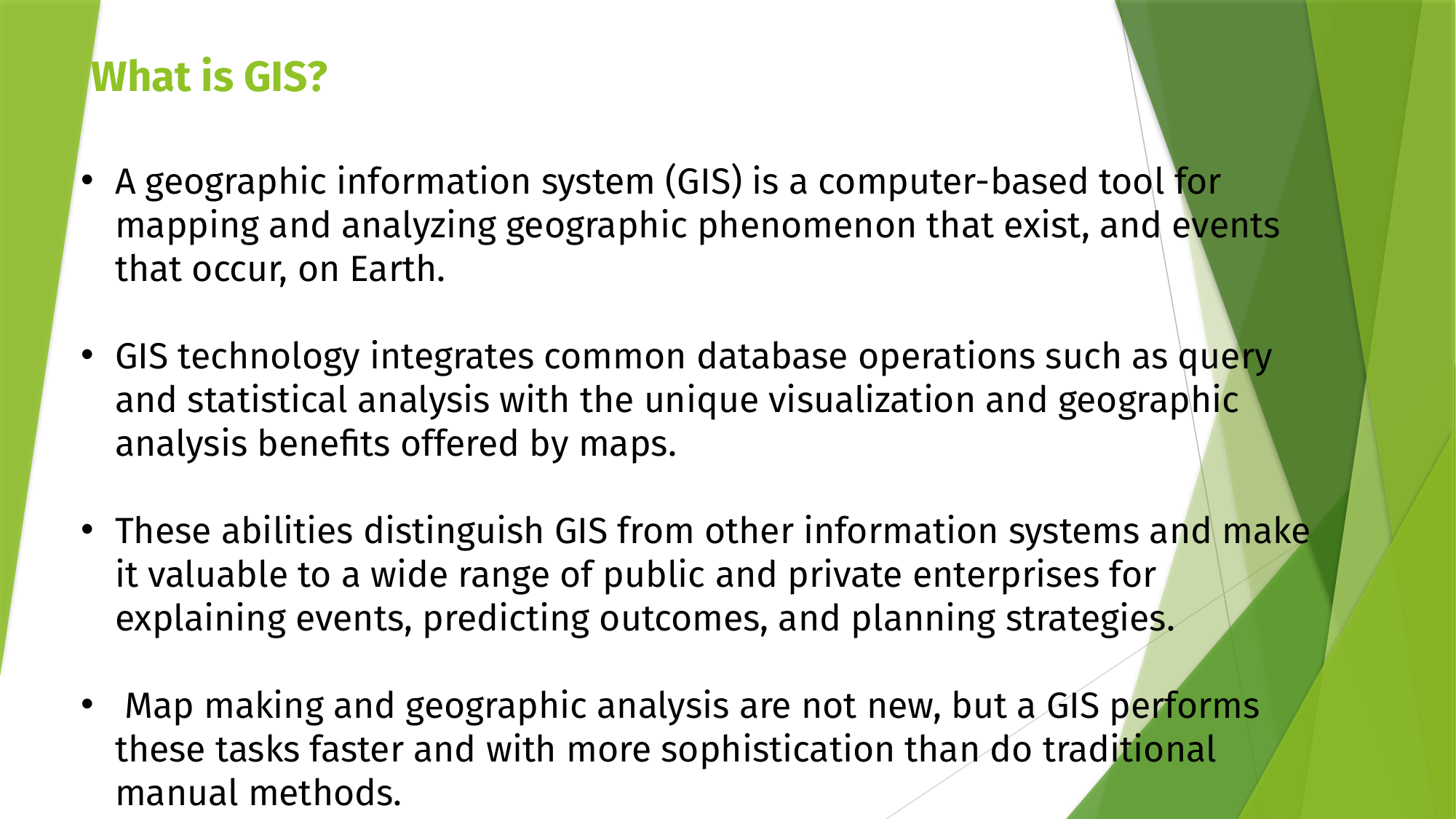

What is GIS?
A geographic information system (GIS) is a computer-based tool for mapping and analyzing geographic phenomenon that exist, and events that occur, on Earth.

GIS technology integrates common database operations such as query and statistical analysis with the unique visualization and geographic analysis benefits offered by maps.

These abilities distinguish GIS from other information systems and make it valuable to a wide range of public and private enterprises for explaining events, predicting outcomes, and planning strategies.

 Map making and geographic analysis are not new, but a GIS performs these tasks faster and with more sophistication than do traditional manual methods.